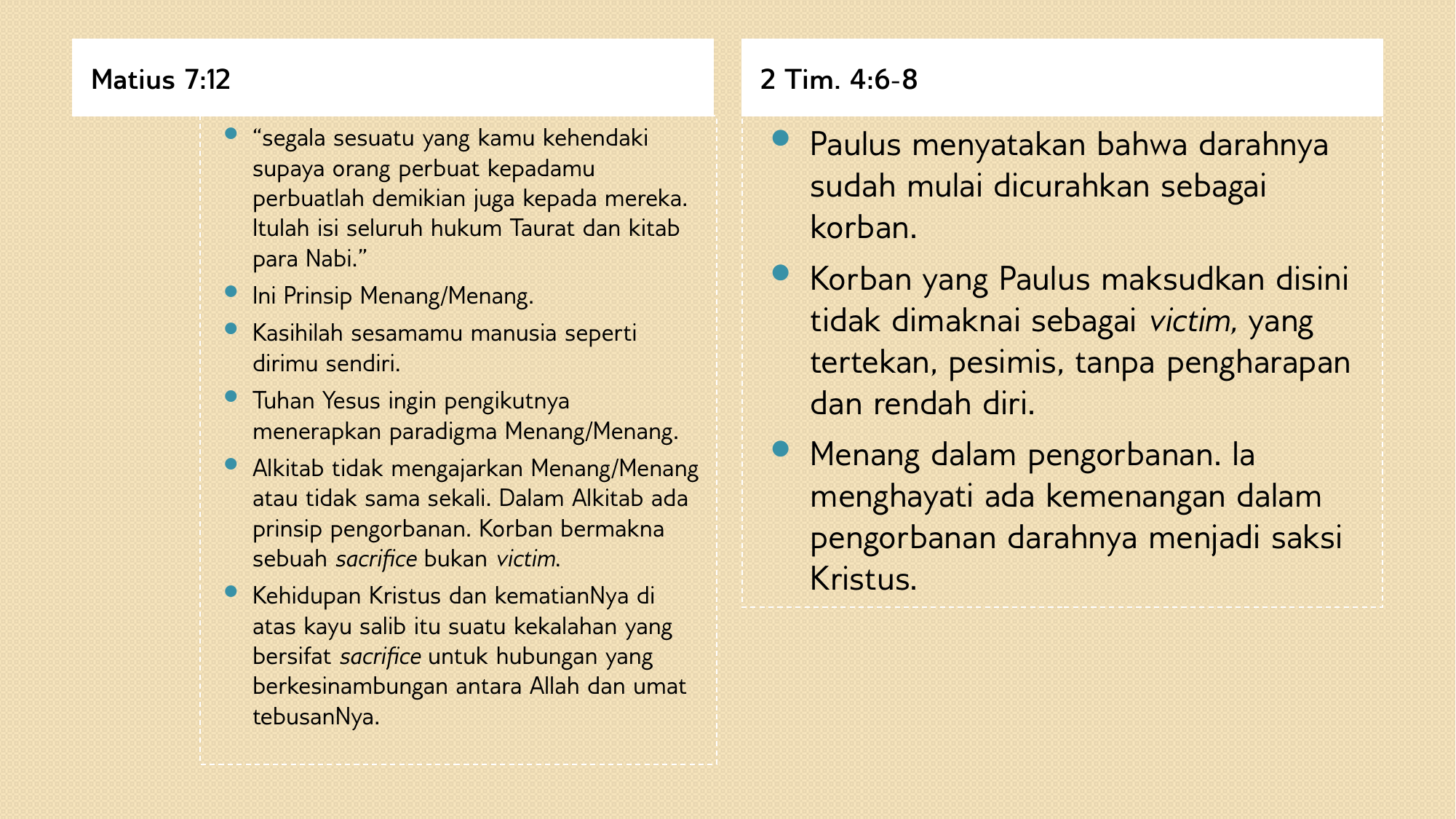

Matius 7:12
2 Tim. 4:6-8
“segala sesuatu yang kamu kehendaki supaya orang perbuat kepadamu perbuatlah demikian juga kepada mereka. Itulah isi seluruh hukum Taurat dan kitab para Nabi.”
Ini Prinsip Menang/Menang.
Kasihilah sesamamu manusia seperti dirimu sendiri.
Tuhan Yesus ingin pengikutnya menerapkan paradigma Menang/Menang.
Alkitab tidak mengajarkan Menang/Menang atau tidak sama sekali. Dalam Alkitab ada prinsip pengorbanan. Korban bermakna sebuah sacrifice bukan victim.
Kehidupan Kristus dan kematianNya di atas kayu salib itu suatu kekalahan yang bersifat sacrifice untuk hubungan yang berkesinambungan antara Allah dan umat tebusanNya.
Paulus menyatakan bahwa darahnya sudah mulai dicurahkan sebagai korban.
Korban yang Paulus maksudkan disini tidak dimaknai sebagai victim, yang tertekan, pesimis, tanpa pengharapan dan rendah diri.
Menang dalam pengorbanan. Ia menghayati ada kemenangan dalam pengorbanan darahnya menjadi saksi Kristus.